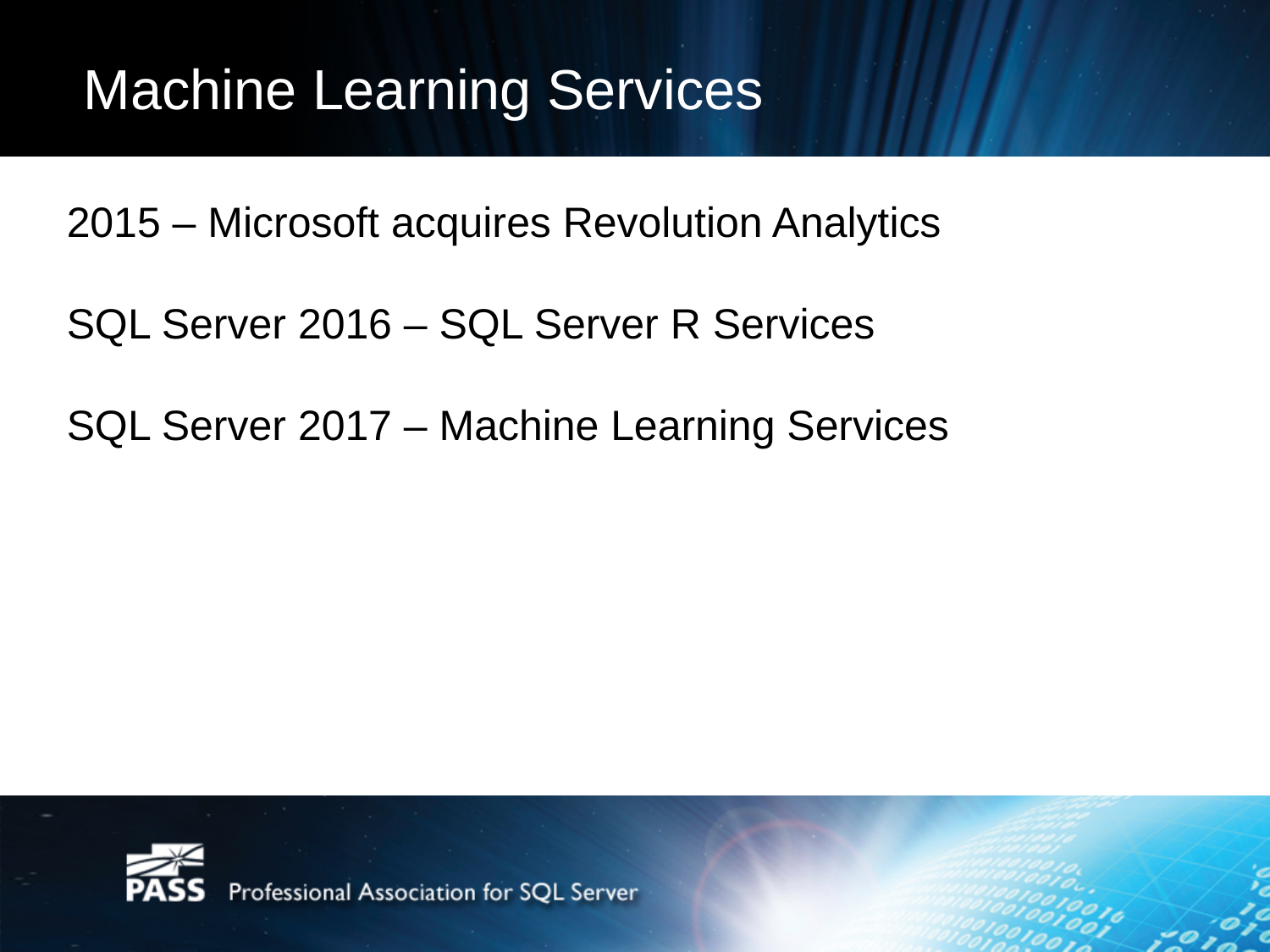

# Machine Learning Services
2015 – Microsoft acquires Revolution Analytics

SQL Server 2016 – SQL Server R Services

SQL Server 2017 – Machine Learning Services